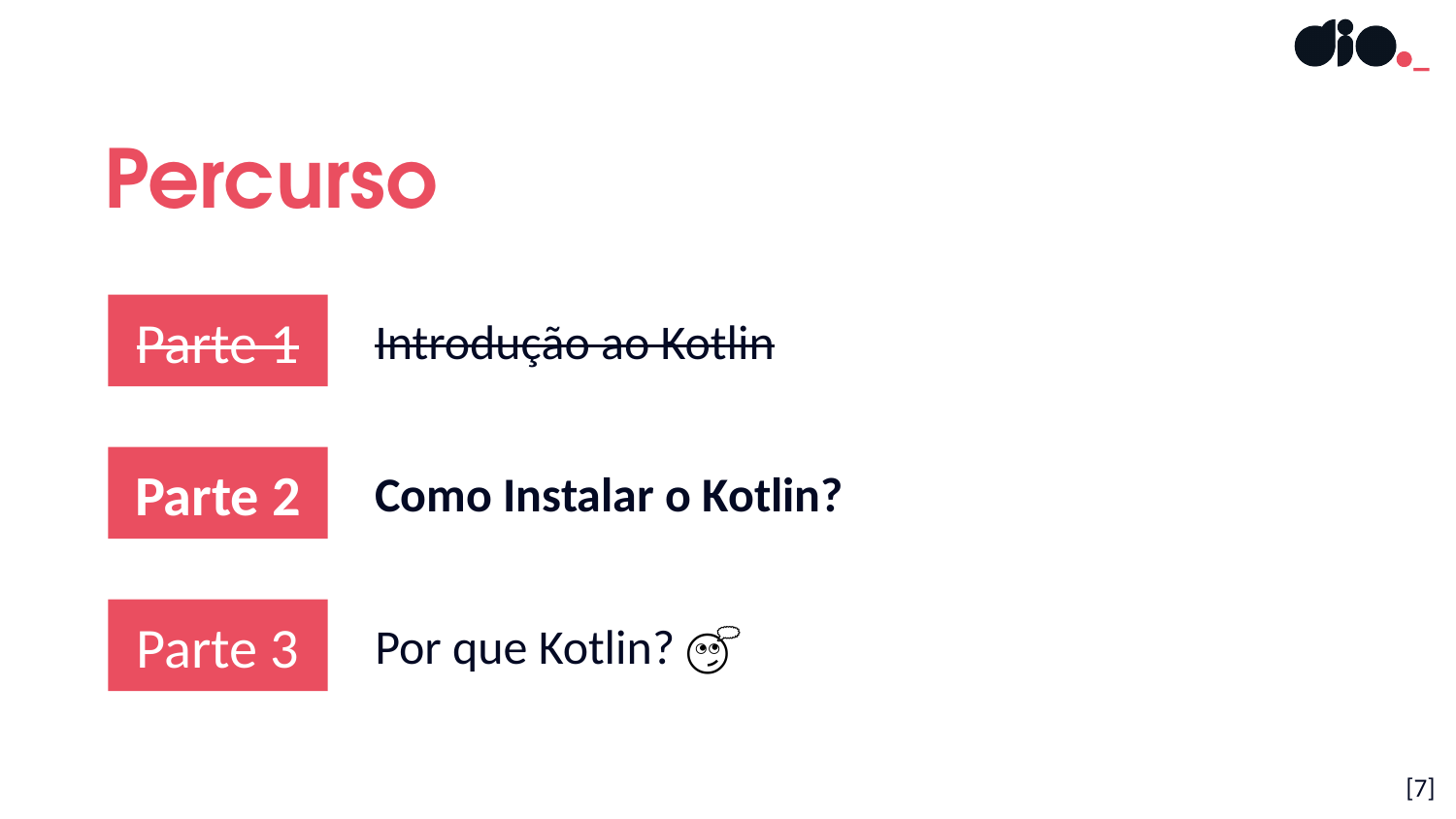

Percurso
Parte 1
Introdução ao Kotlin
Parte 2
Como Instalar o Kotlin?
Parte 3
Por que Kotlin? 🤔
[7]